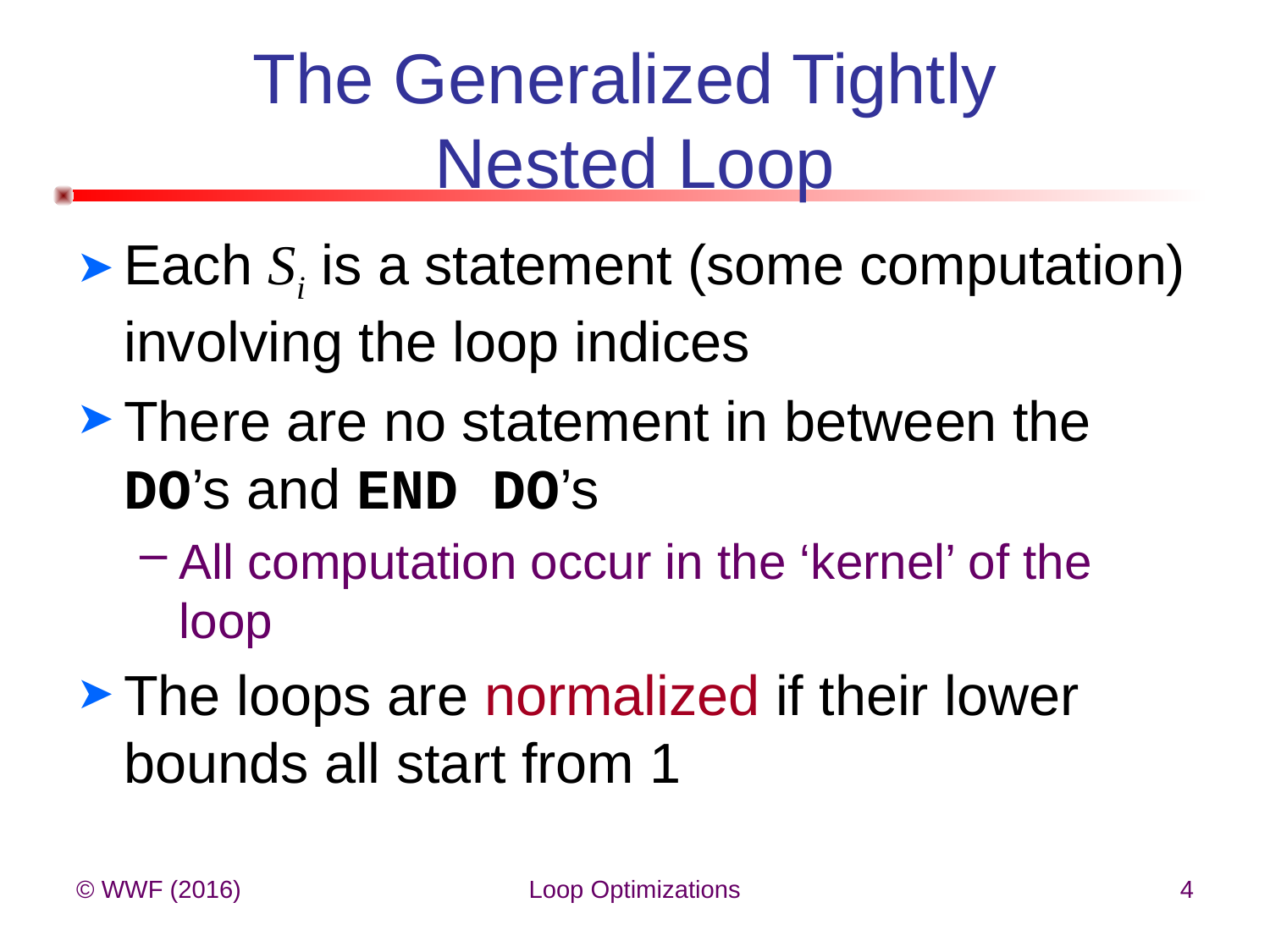

# The Generalized Tightly Nested Loop
Each Si is a statement (some computation) involving the loop indices
There are no statement in between the DO’s and END DO’s
All computation occur in the ‘kernel’ of the loop
The loops are normalized if their lower bounds all start from 1
© WWF (2016)
Loop Optimizations
4